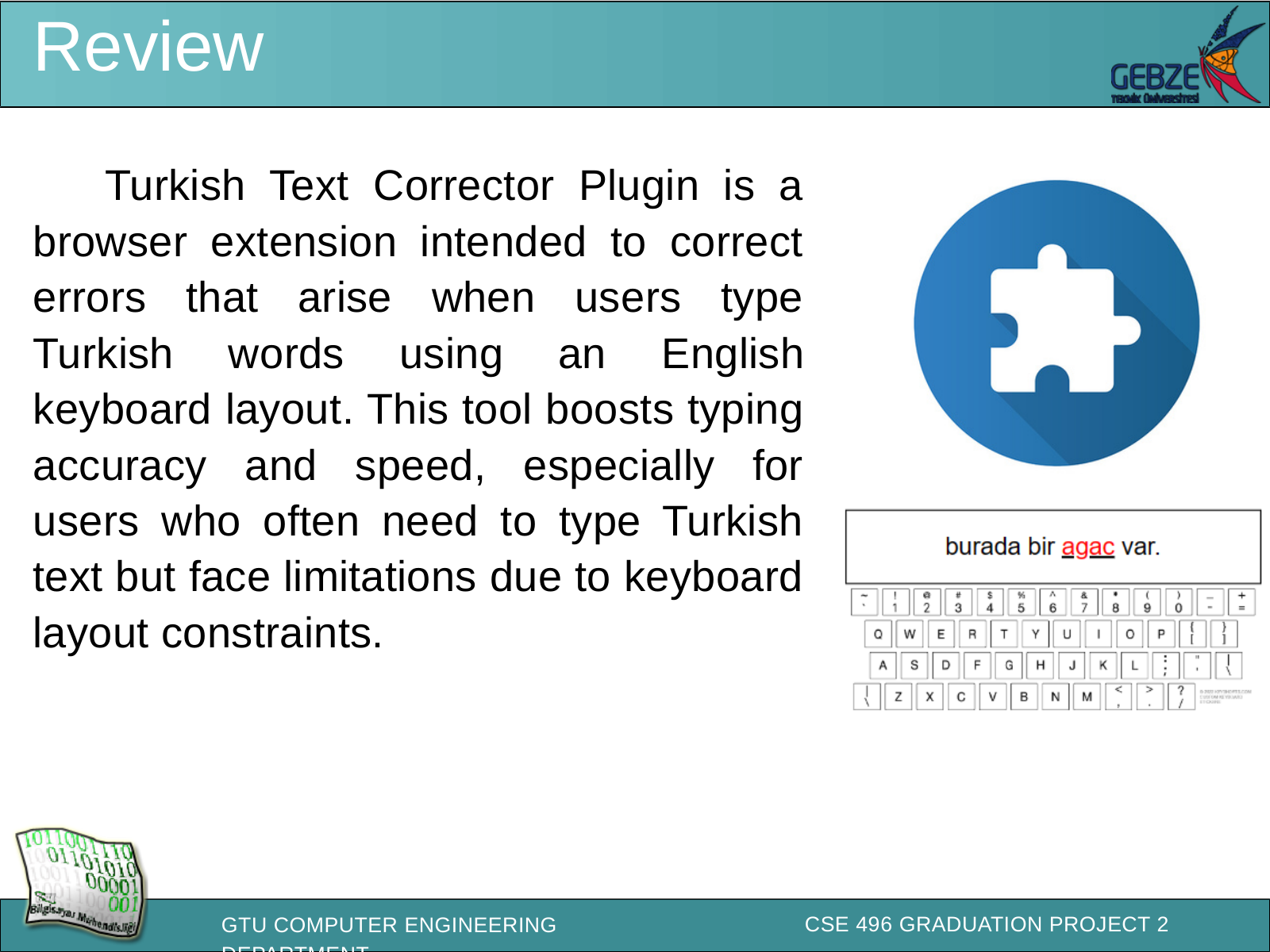

Review

   Turkish Text Corrector Plugin is a browser extension intended to correct errors that arise when users type Turkish words using an English keyboard layout. This tool boosts typing accuracy and speed, especially for users who often need to type Turkish text but face limitations due to keyboard layout constraints.

CSE 496 GRADUATION PROJECT 2
GTU COMPUTER ENGINEERING DEPARTMENT
BİL 495/496 Bitirme Projesi
GTÜ - Bilgisayar Mühendisliği Bölümü